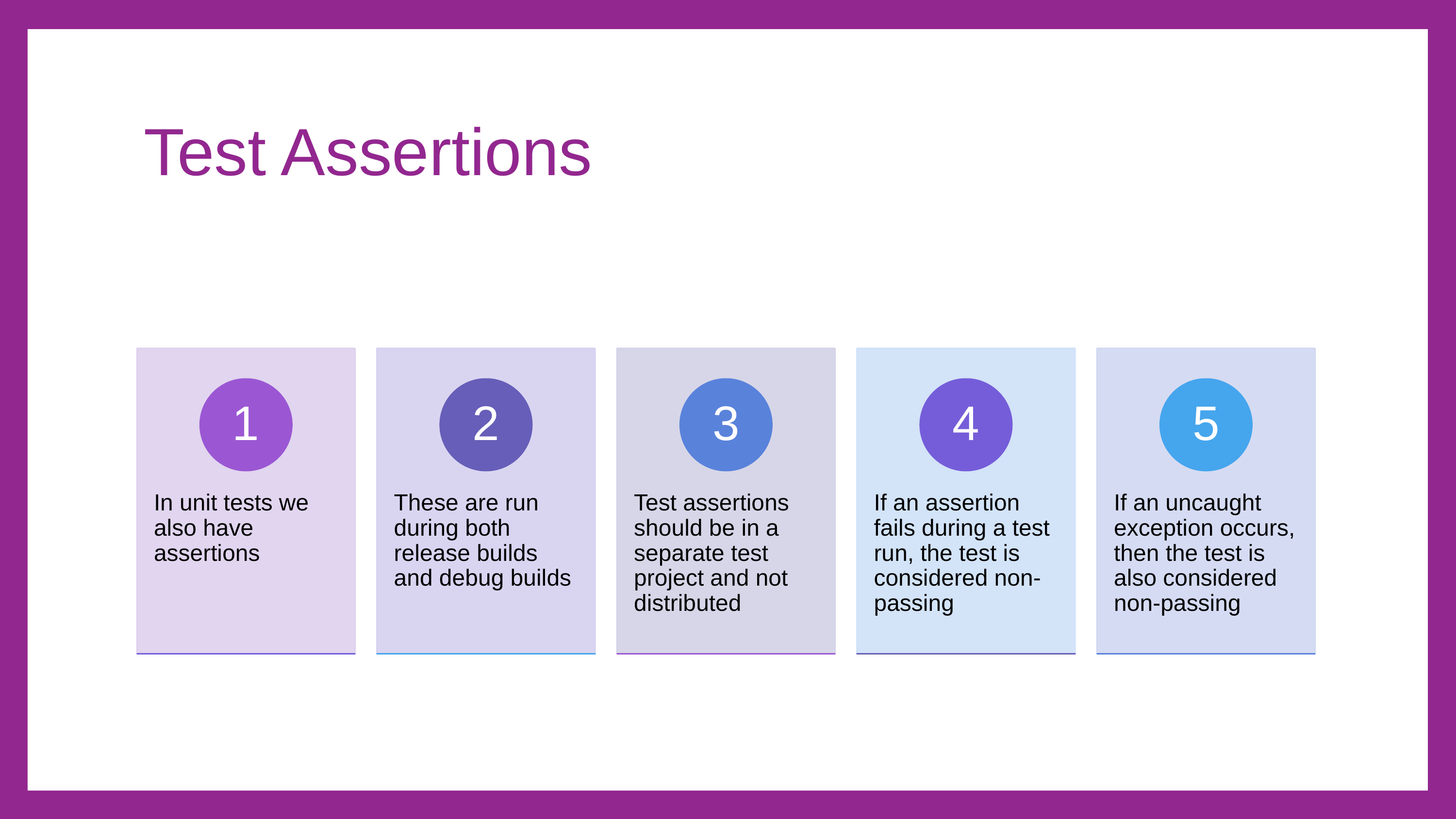

# Test Assertions
In unit tests we also have assertions
1
These are run during both release builds and debug builds
2
Test assertions should be in a separate test project and not distributed
3
If an assertion fails during a test run, the test is considered non-passing
4
If an uncaught exception occurs, then the test is also considered non-passing
5